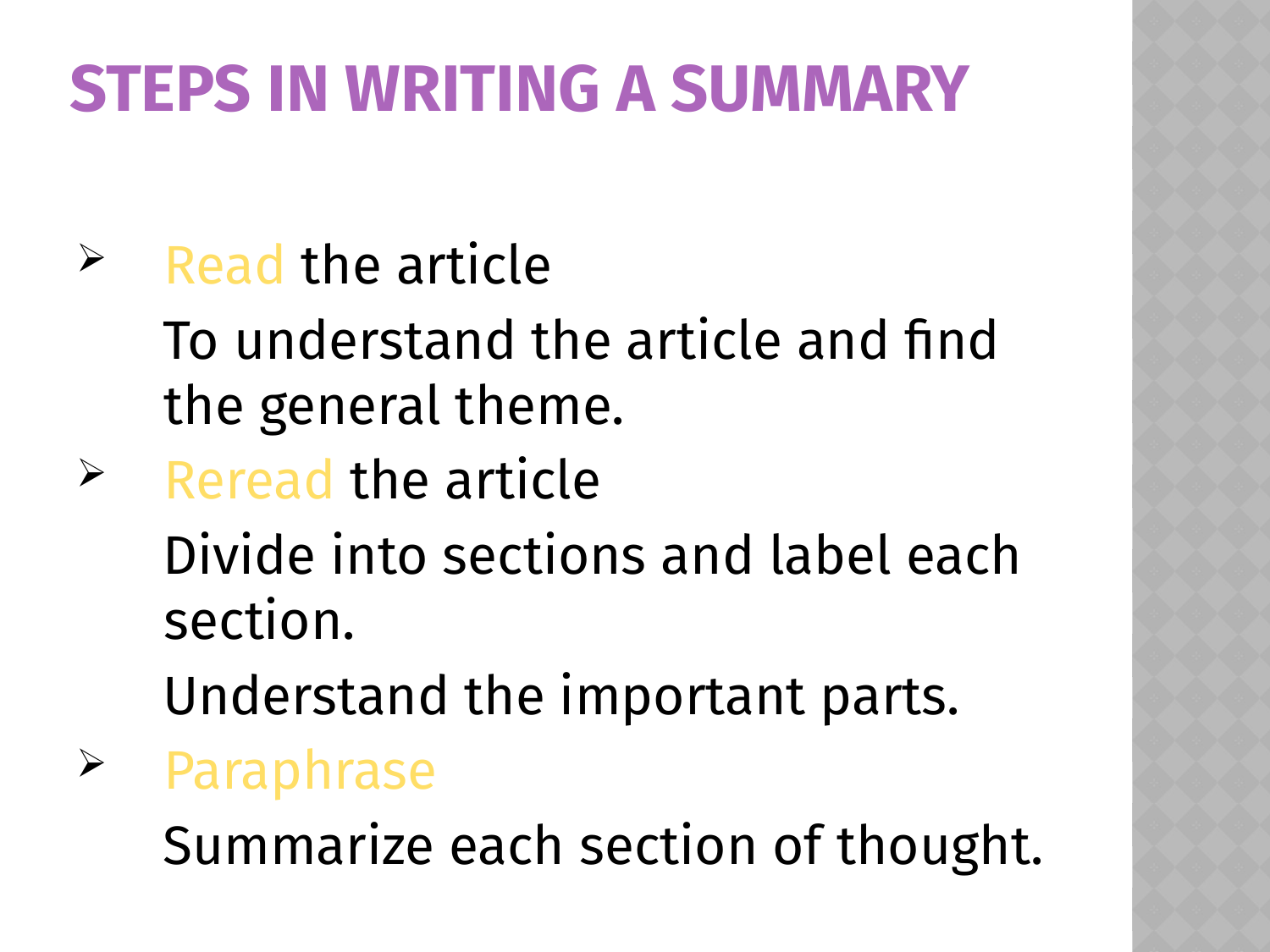

# Steps in writing a summary
Read the article
      To understand the article and find the general theme.
Reread the article
      Divide into sections and label each section.
      Understand the important parts.
Paraphrase
      Summarize each section of thought.